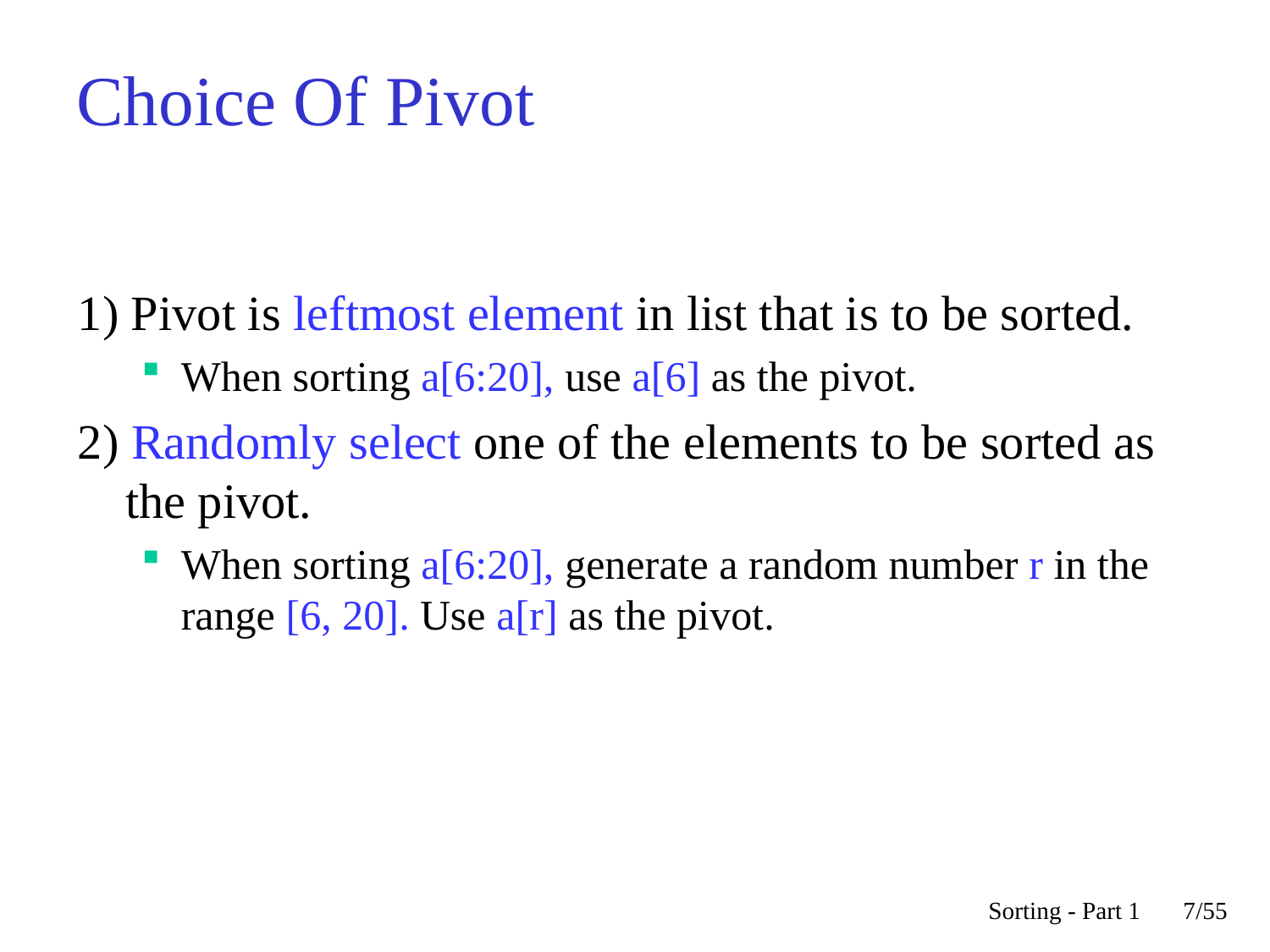

# Choice Of Pivot
1) Pivot is leftmost element in list that is to be sorted.
When sorting a[6:20], use a[6] as the pivot.
2) Randomly select one of the elements to be sorted as the pivot.
When sorting a[6:20], generate a random number r in the range [6, 20]. Use a[r] as the pivot.
Sorting - Part 1
7/55